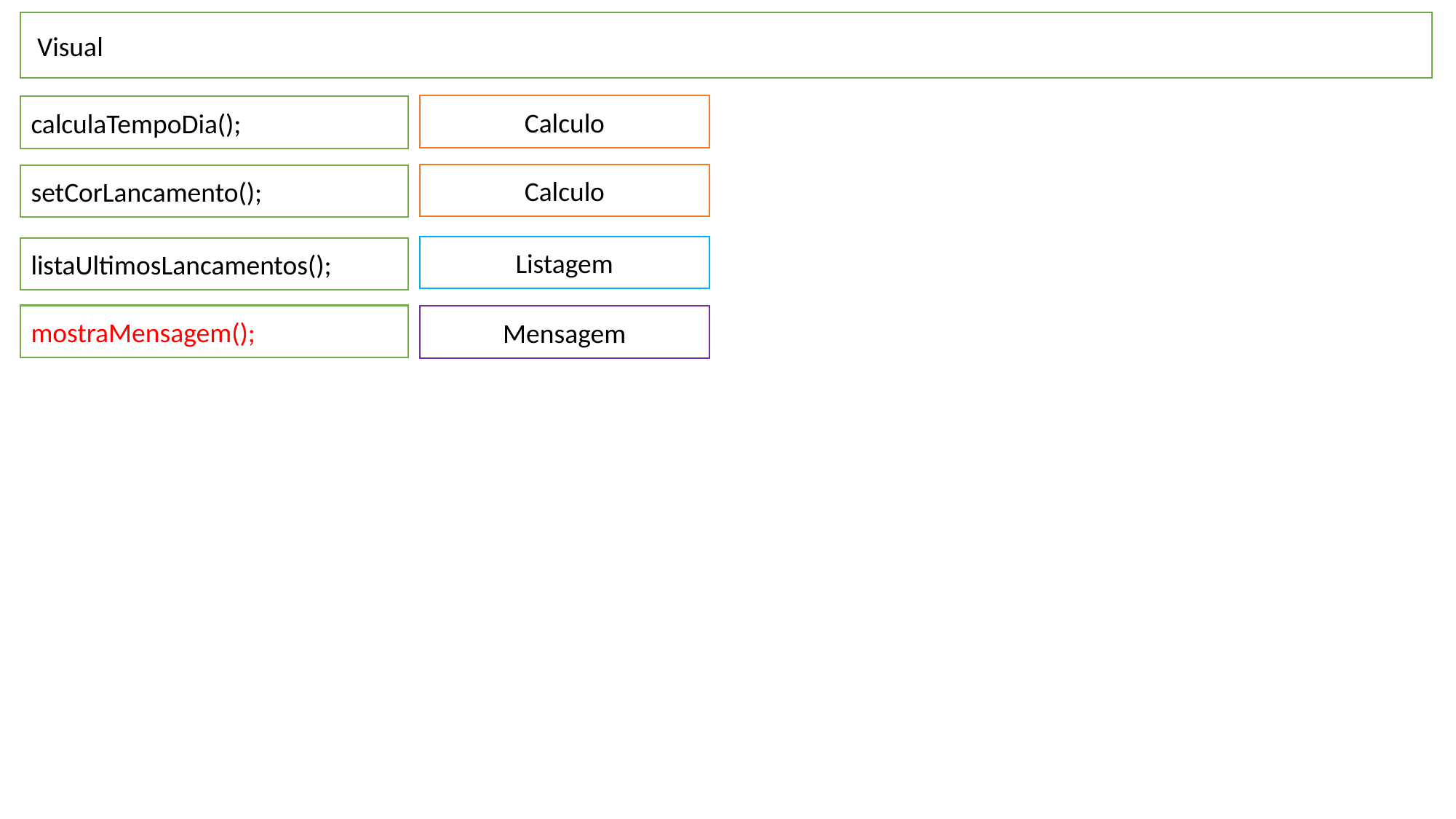

Visual
Calculo
calculaTempoDia();
Calculo
setCorLancamento();
Listagem
listaUltimosLancamentos();
mostraMensagem();
Mensagem